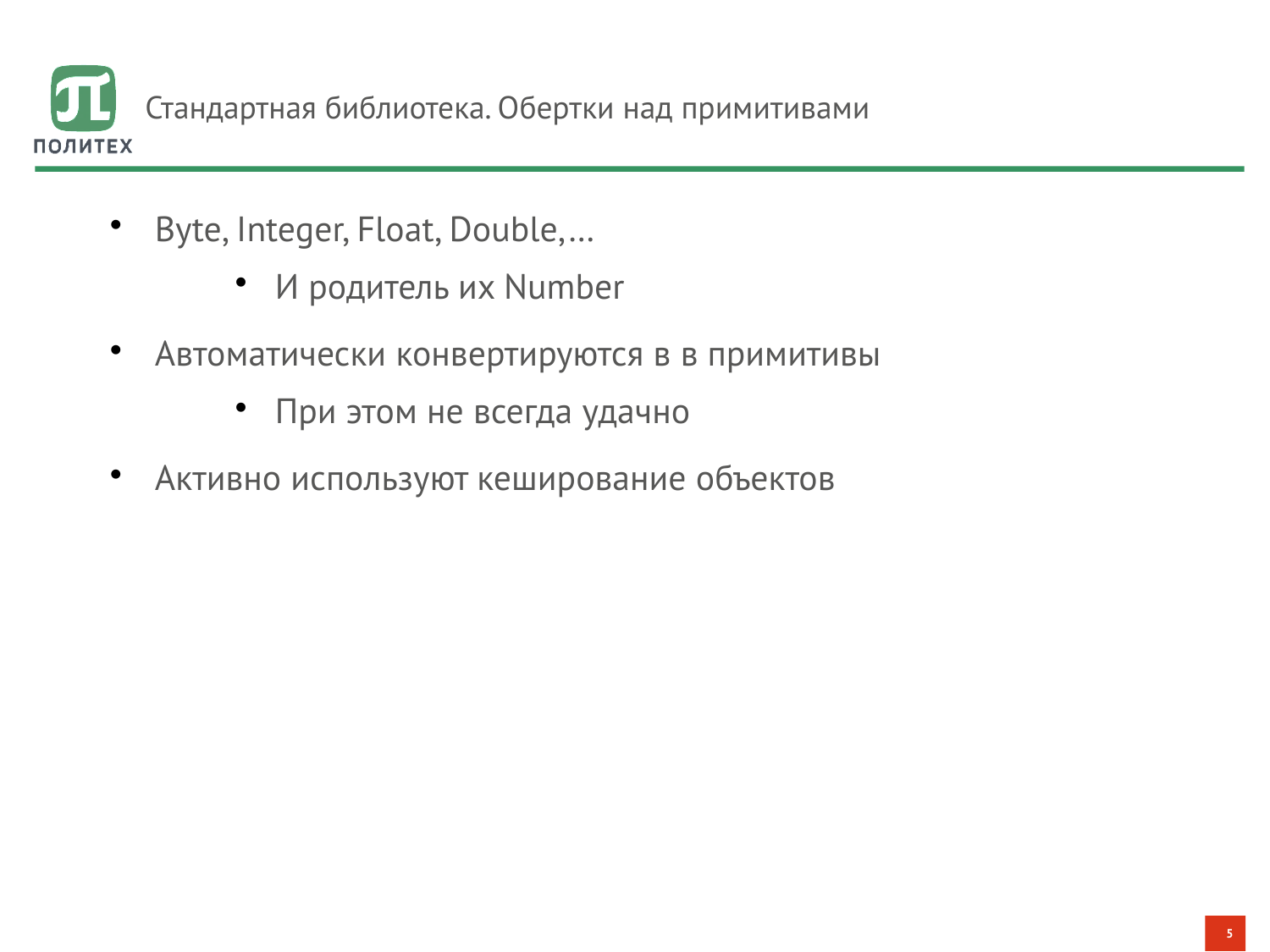

# Стандартная библиотека. Обертки над примитивами
Byte, Integer, Float, Double,…
И родитель их Number
Автоматически конвертируются в в примитивы
При этом не всегда удачно
Активно используют кеширование объектов
5